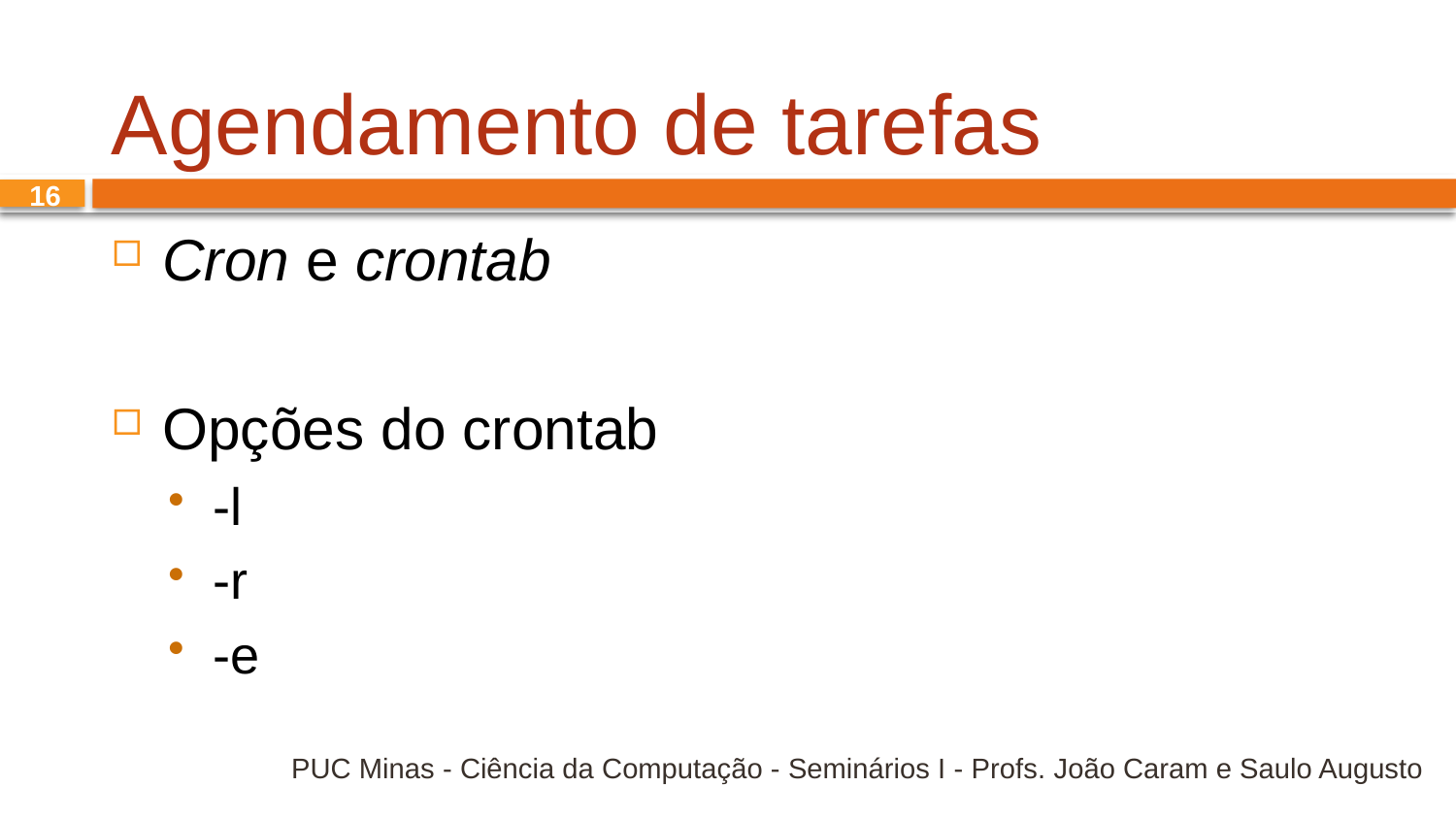

# Agendamento de tarefas
16
Cron e crontab

Opções do crontab
-l
-r
-e
PUC Minas - Ciência da Computação - Seminários I - Profs. João Caram e Saulo Augusto